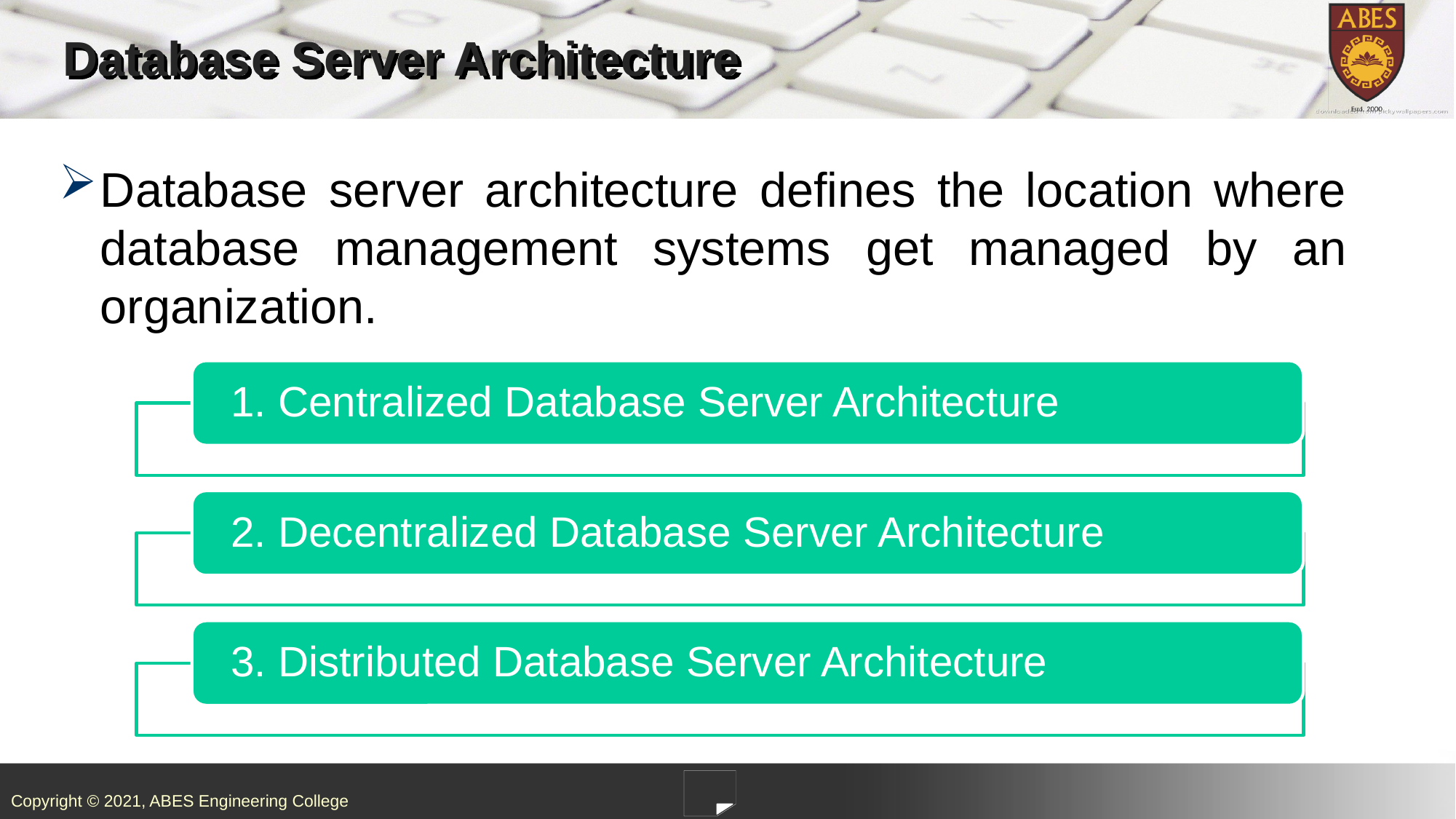

# Database Server Architecture
Database server architecture defines the location where database management systems get managed by an organization.
1. Centralized Database Server Architecture
2. Decentralized Database Server Architecture
3. Distributed Database Server Architecture